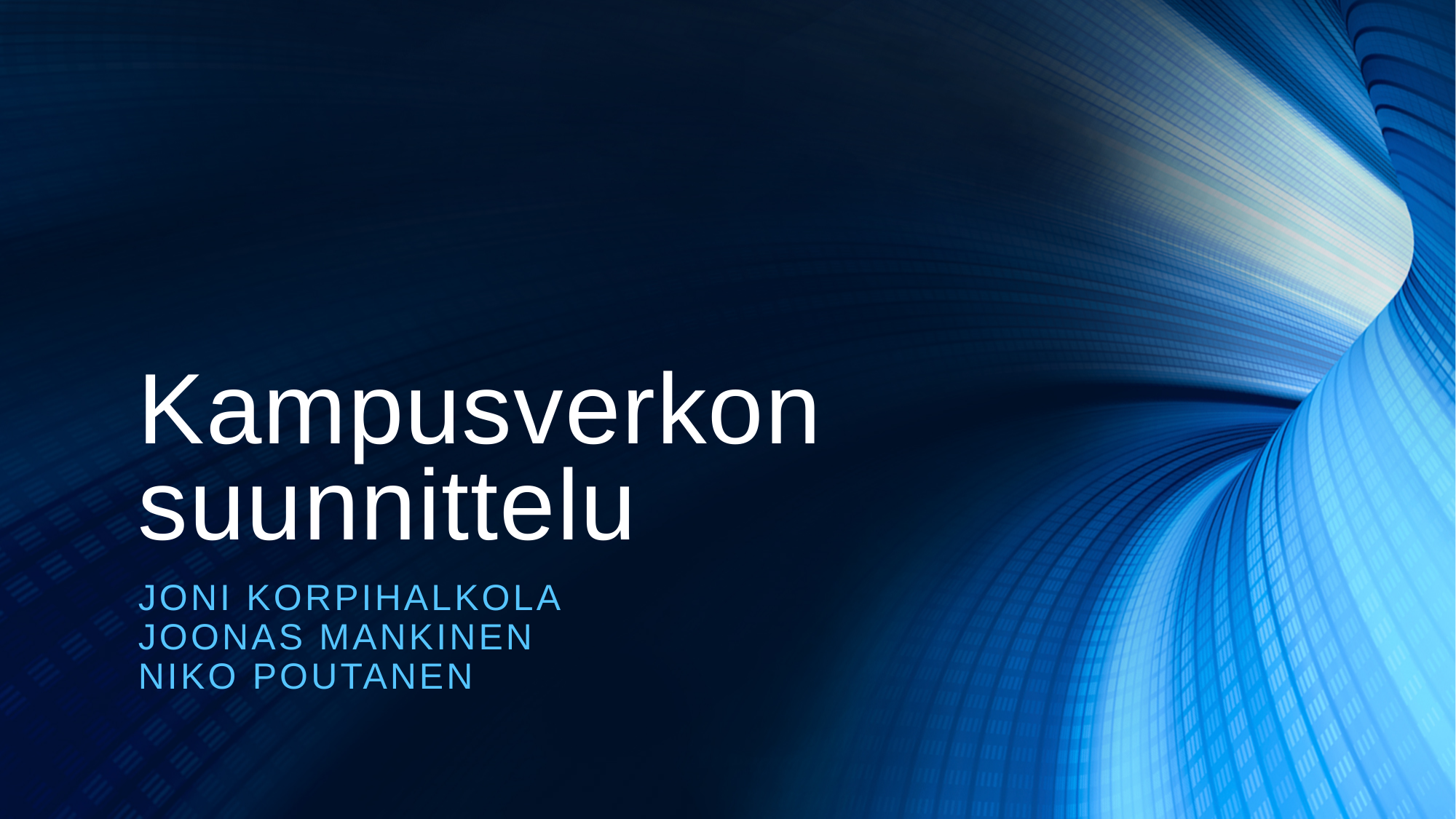

# Kampusverkon suunnittelu
Joni korpihalkola
Joonas mankinen
Niko poutanen